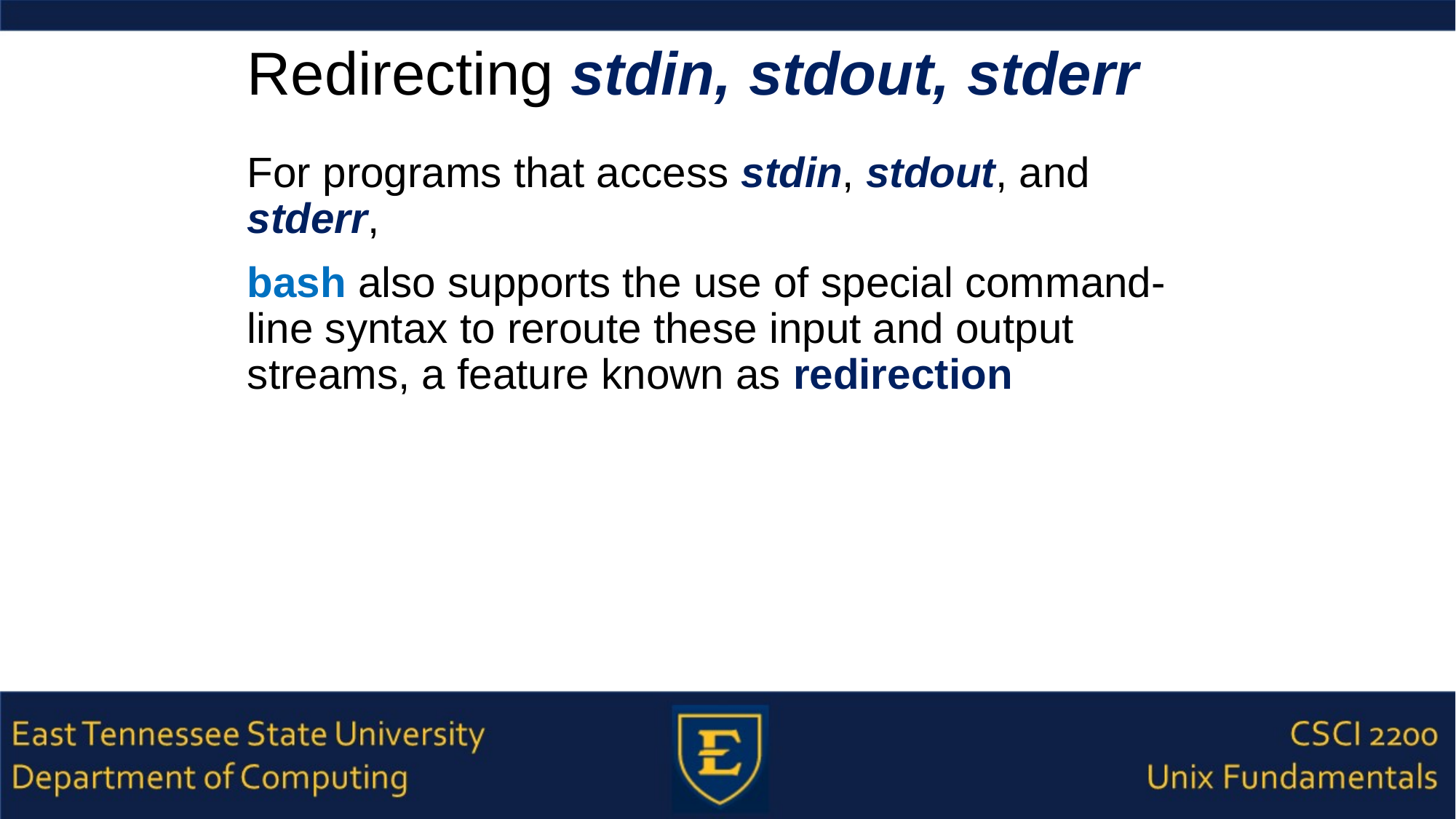

# Redirecting stdin, stdout, stderr
For programs that access stdin, stdout, and stderr,
bash also supports the use of special command-line syntax to reroute these input and output streams, a feature known as redirection